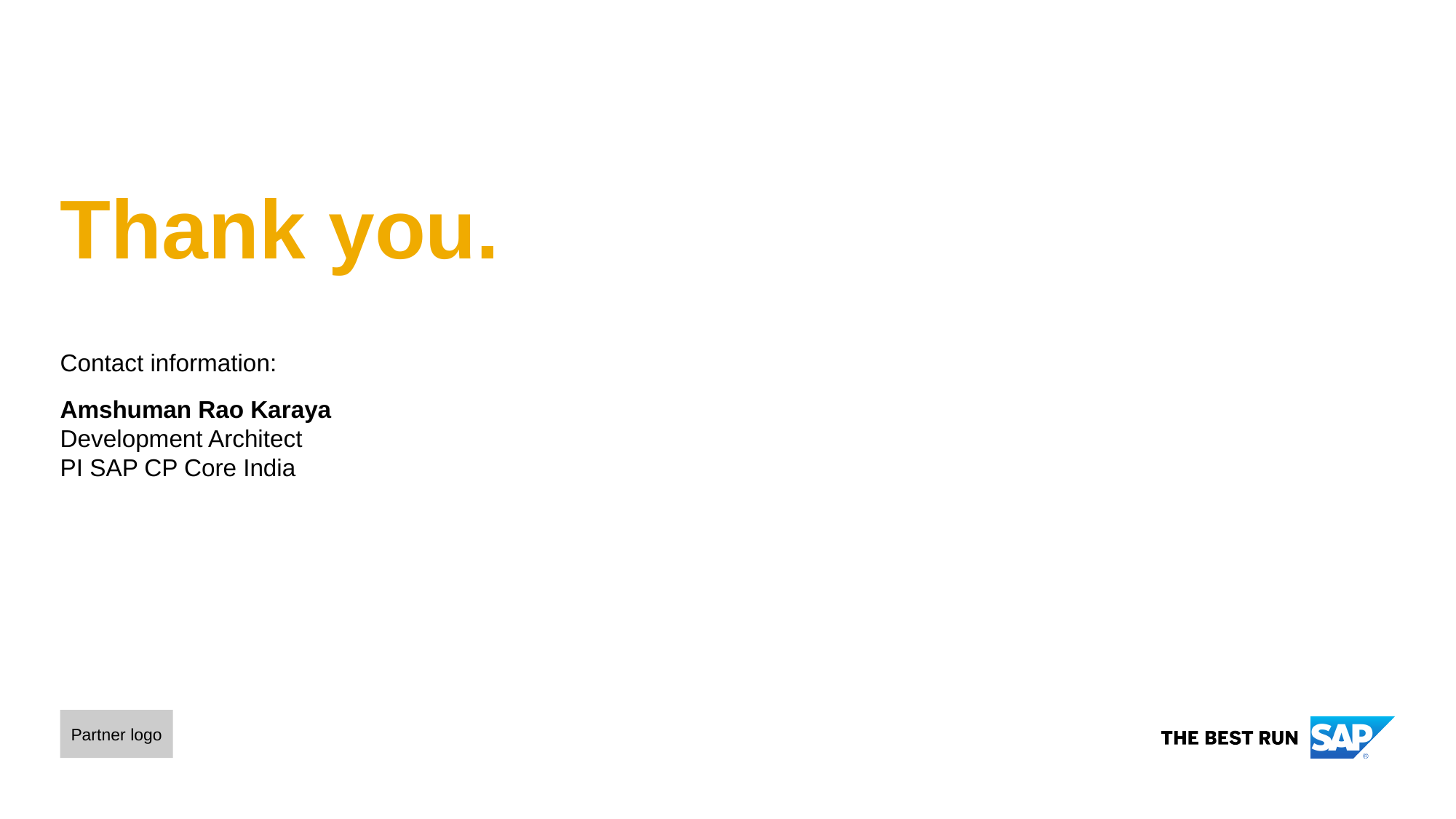

# Thank you.
Contact information:
Amshuman Rao Karaya
Development Architect
PI SAP CP Core India
Partner logo